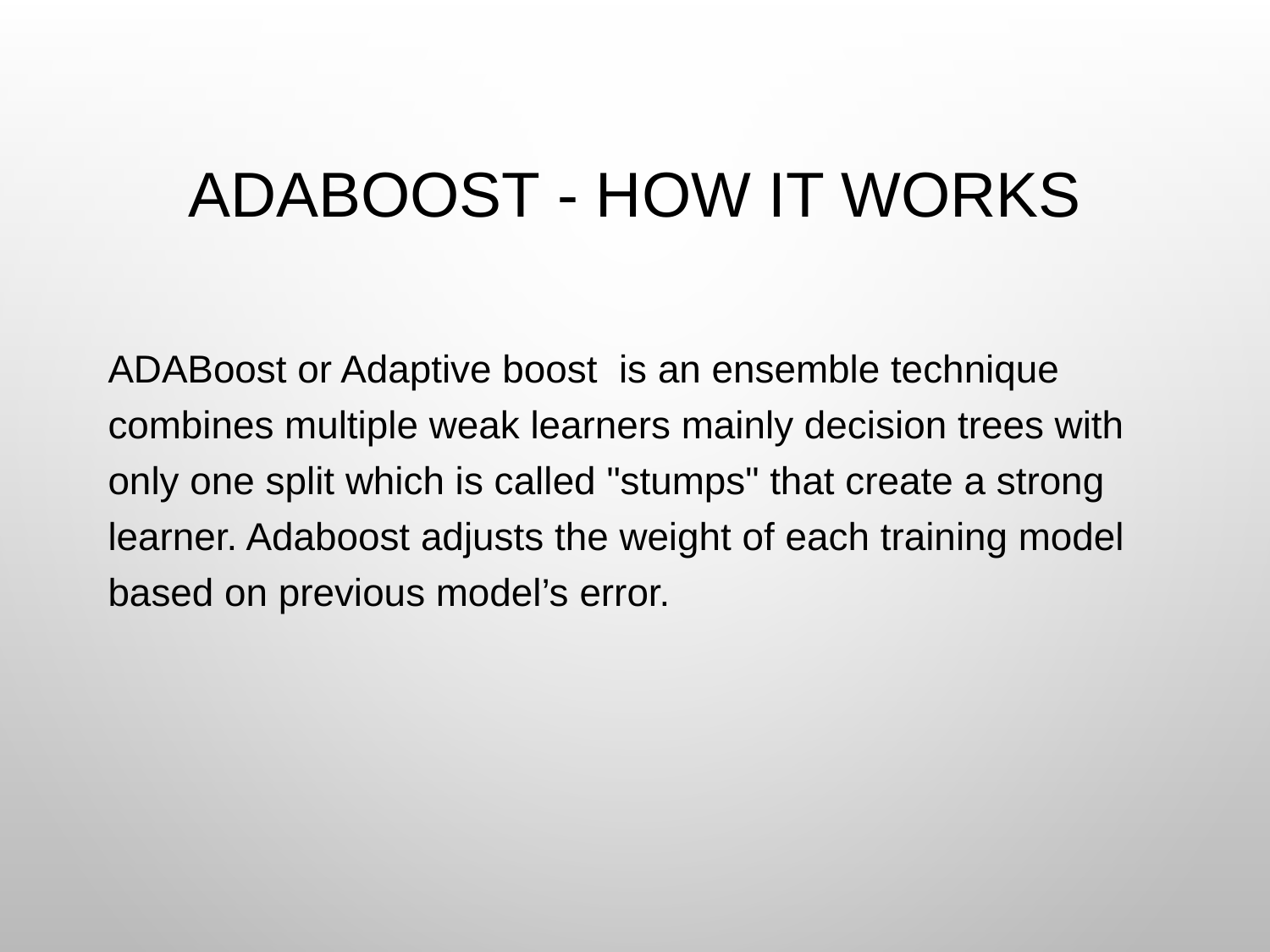

# AdaBoost - How it Works
ADABoost or Adaptive boost  is an ensemble technique combines multiple weak learners mainly decision trees with only one split which is called "stumps" that create a strong learner. Adaboost adjusts the weight of each training model based on previous model’s error.